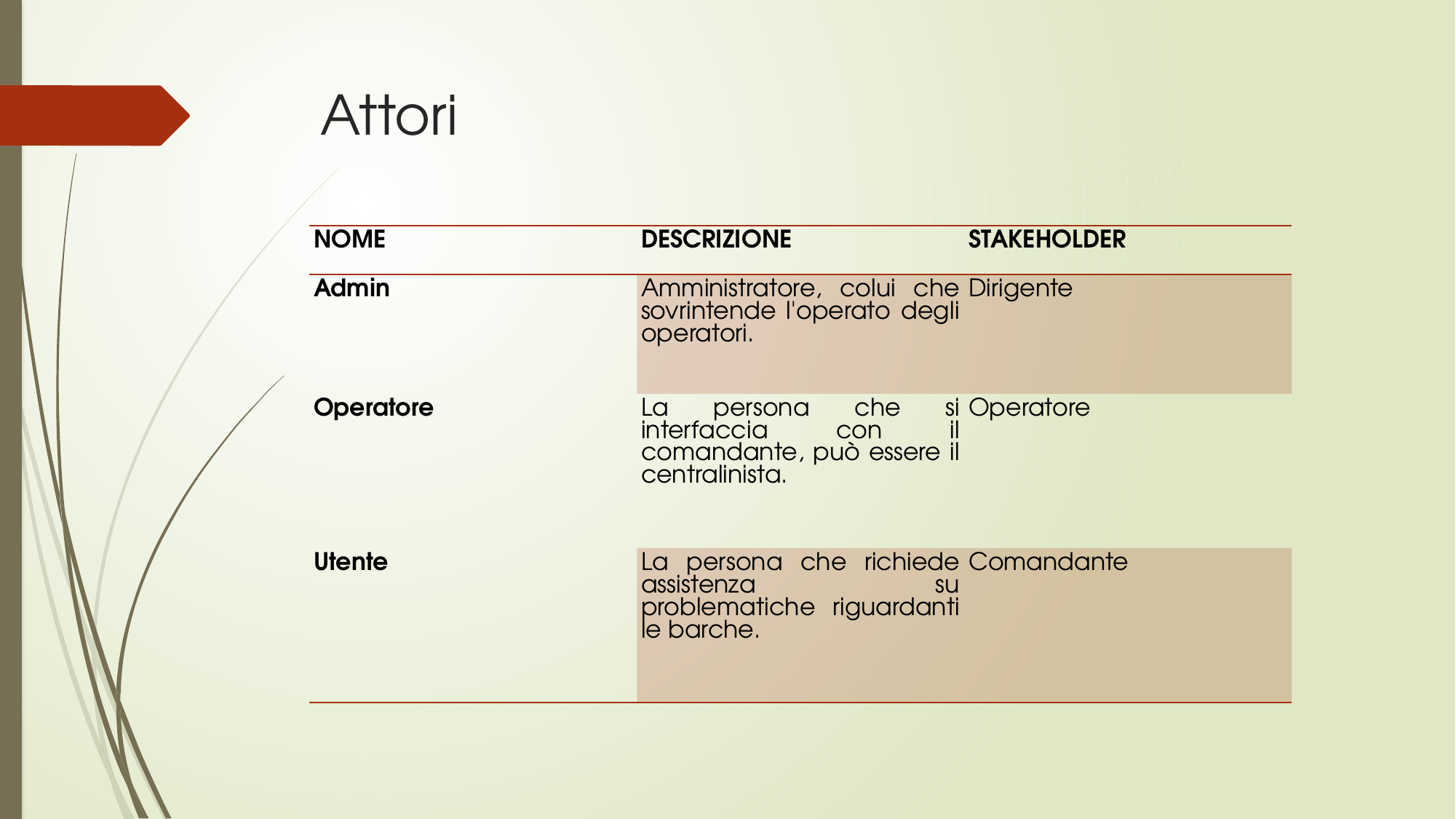

# Attori
| NOME | DESCRIZIONE | STAKEHOLDER |
| --- | --- | --- |
| Admin | Amministratore, colui che sovrintende l'operato degli operatori. | Dirigente |
| Operatore | La persona che si interfaccia con il comandante, può essere il centralinista. | Operatore |
| Utente | La persona che richiede assistenza su problematiche riguardanti le barche. | Comandante |